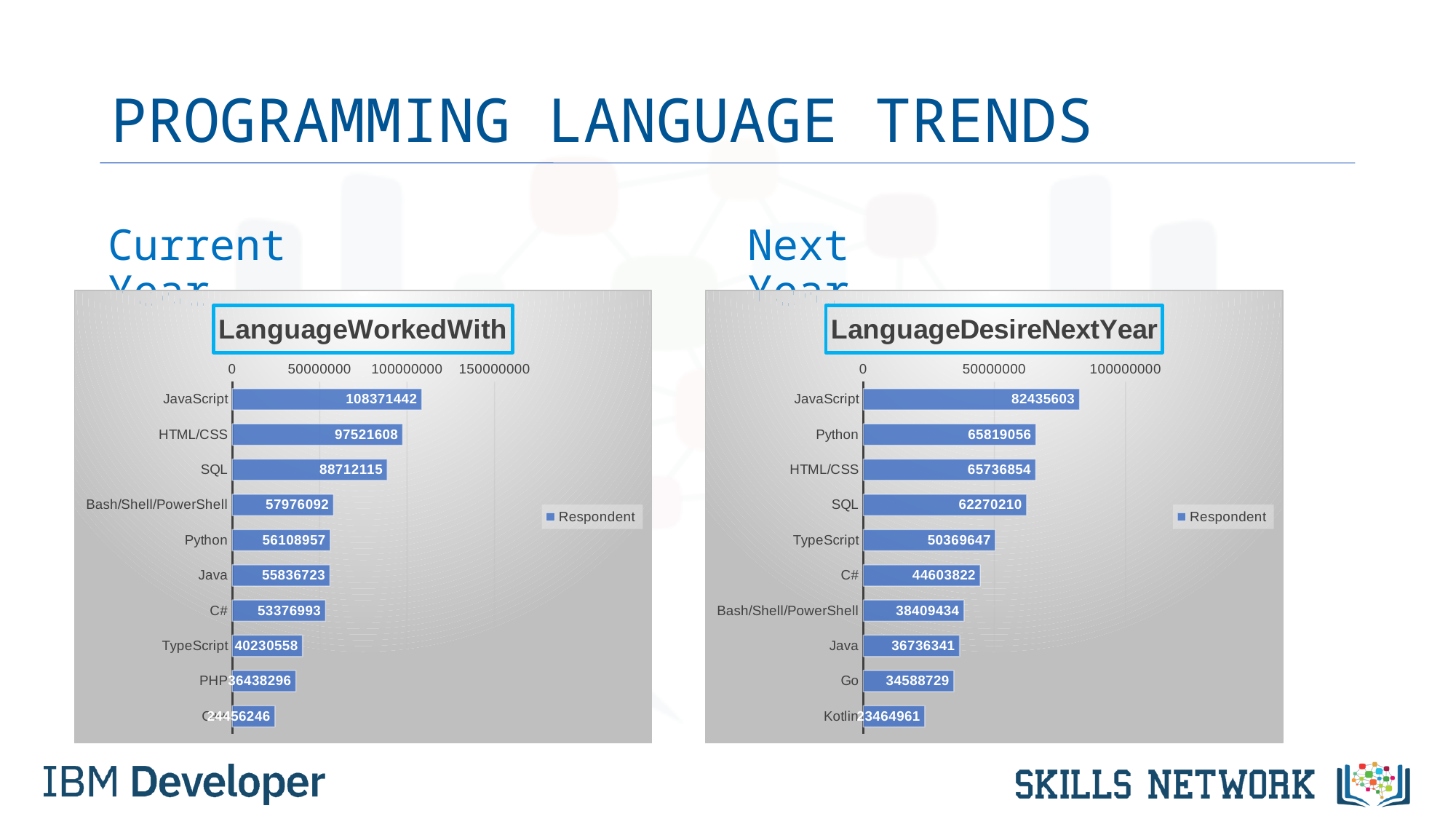

# PROGRAMMING LANGUAGE TRENDS
Current Year
Next Year

### Chart:

| Category | Respondent  |
|---|---|
| JavaScript | 108371442.0 |
| HTML/CSS | 97521608.0 |
| SQL | 88712115.0 |
| Bash/Shell/PowerShell | 57976092.0 |
| Python | 56108957.0 |
| Java | 55836723.0 |
| C# | 53376993.0 |
| TypeScript | 40230558.0 |
| PHP | 36438296.0 |
| C++ | 24456246.0 |

### Chart:

| Category | Respondent  |
|---|---|
| JavaScript | 82435603.0 |
| Python | 65819056.0 |
| HTML/CSS | 65736854.0 |
| SQL | 62270210.0 |
| TypeScript | 50369647.0 |
| C# | 44603822.0 |
| Bash/Shell/PowerShell | 38409434.0 |
| Java | 36736341.0 |
| Go | 34588729.0 |
| Kotlin | 23464961.0 |